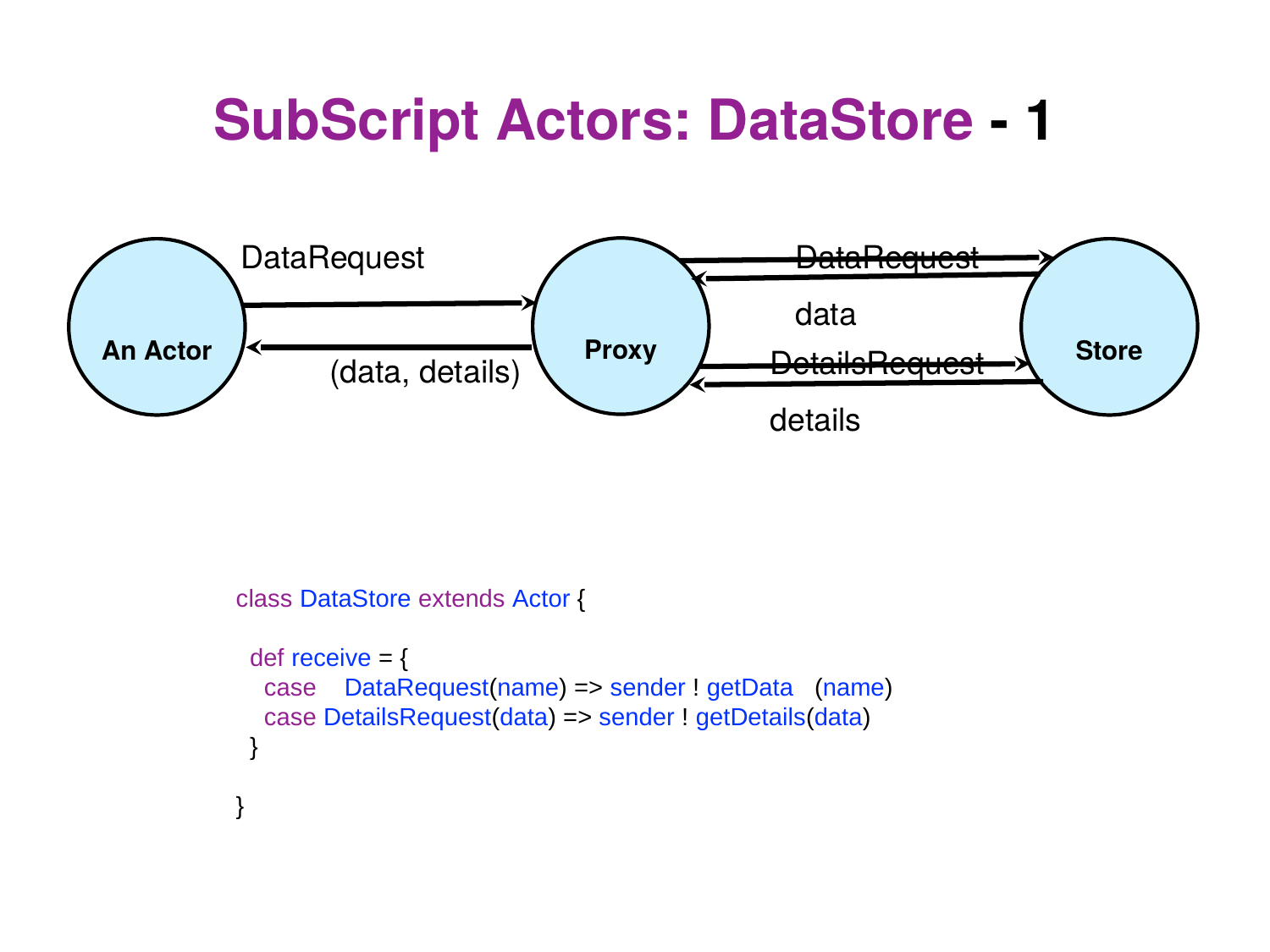

# SubScript Actors: DataStore - 1
      DataRequest
      data
DataRequest

          (data, details)

Proxy

An Actor

Store

 DetailsRequest
 details

class DataStore extends Actor {

  def receive = {
    case    DataRequest(name) => sender ! getData   (name)
    case DetailsRequest(data) => sender ! getDetails(data)
  }

}
13